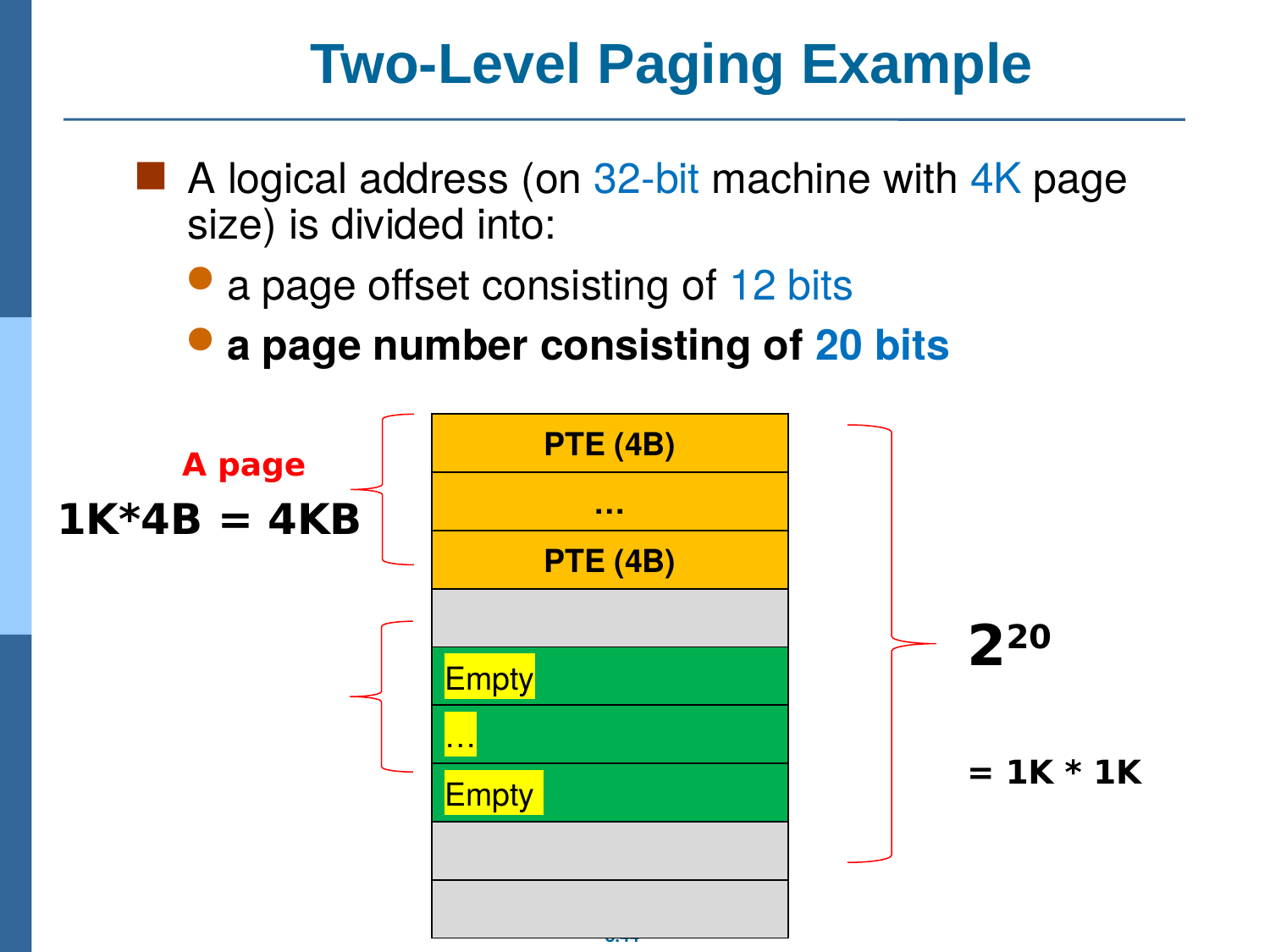

# Two-Level Paging Example
A logical address (on 32-bit machine with 4K page size) is divided into:
a page offset consisting of 12 bits
a page number consisting of 20 bits

| PTE (4B) |
| --- |
| … |
| PTE (4B) |
|  |
| Empty |
| … |
| Empty |
|  |
|  |

A page
1K*4B = 4KB
220

= 1K * 1K